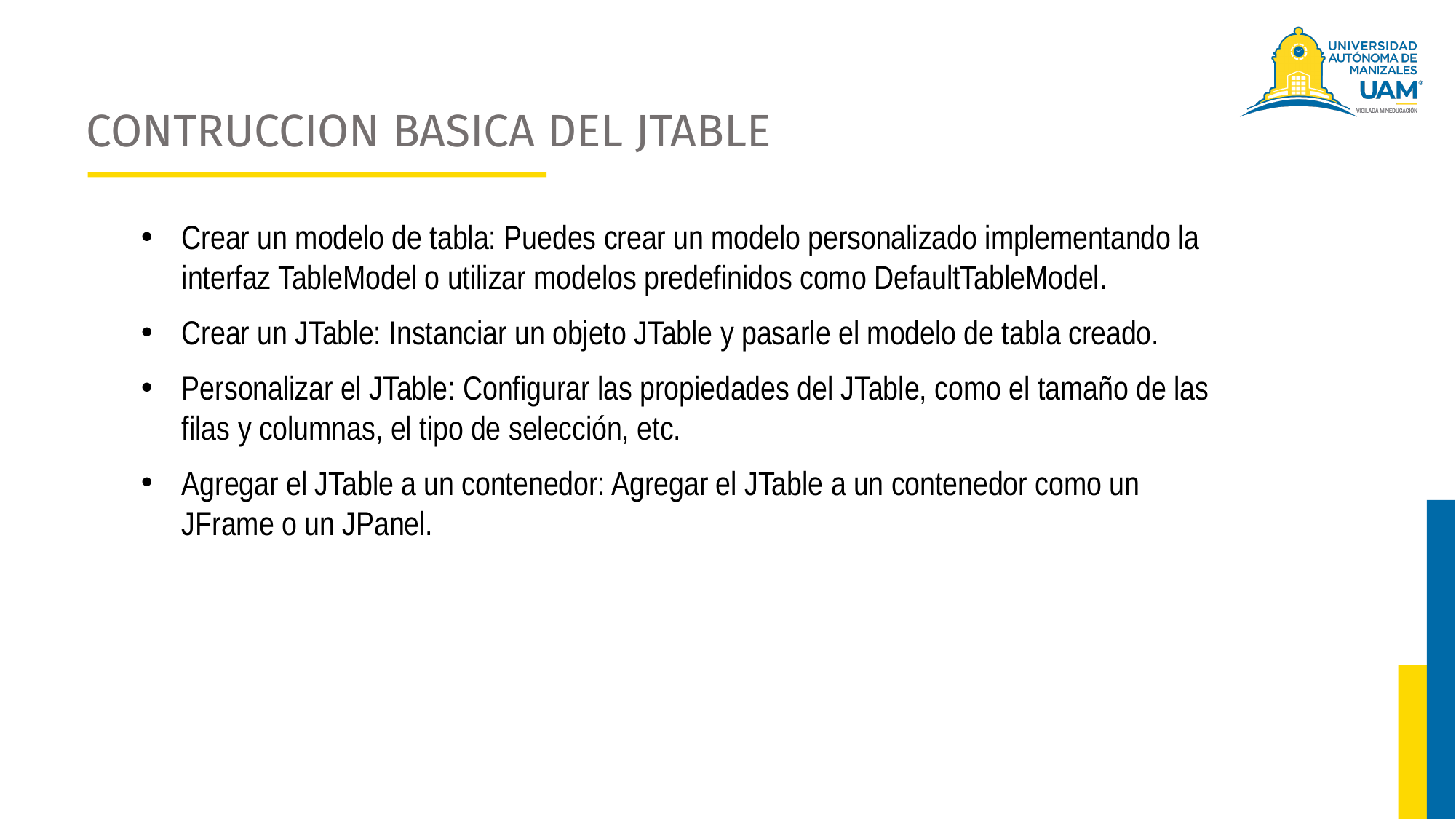

# CONTRUCCION BASICA DEL JTABLE

Crear un modelo de tabla: Puedes crear un modelo personalizado implementando la interfaz TableModel o utilizar modelos predefinidos como DefaultTableModel.
Crear un JTable: Instanciar un objeto JTable y pasarle el modelo de tabla creado.
Personalizar el JTable: Configurar las propiedades del JTable, como el tamaño de las filas y columnas, el tipo de selección, etc.
Agregar el JTable a un contenedor: Agregar el JTable a un contenedor como un JFrame o un JPanel.